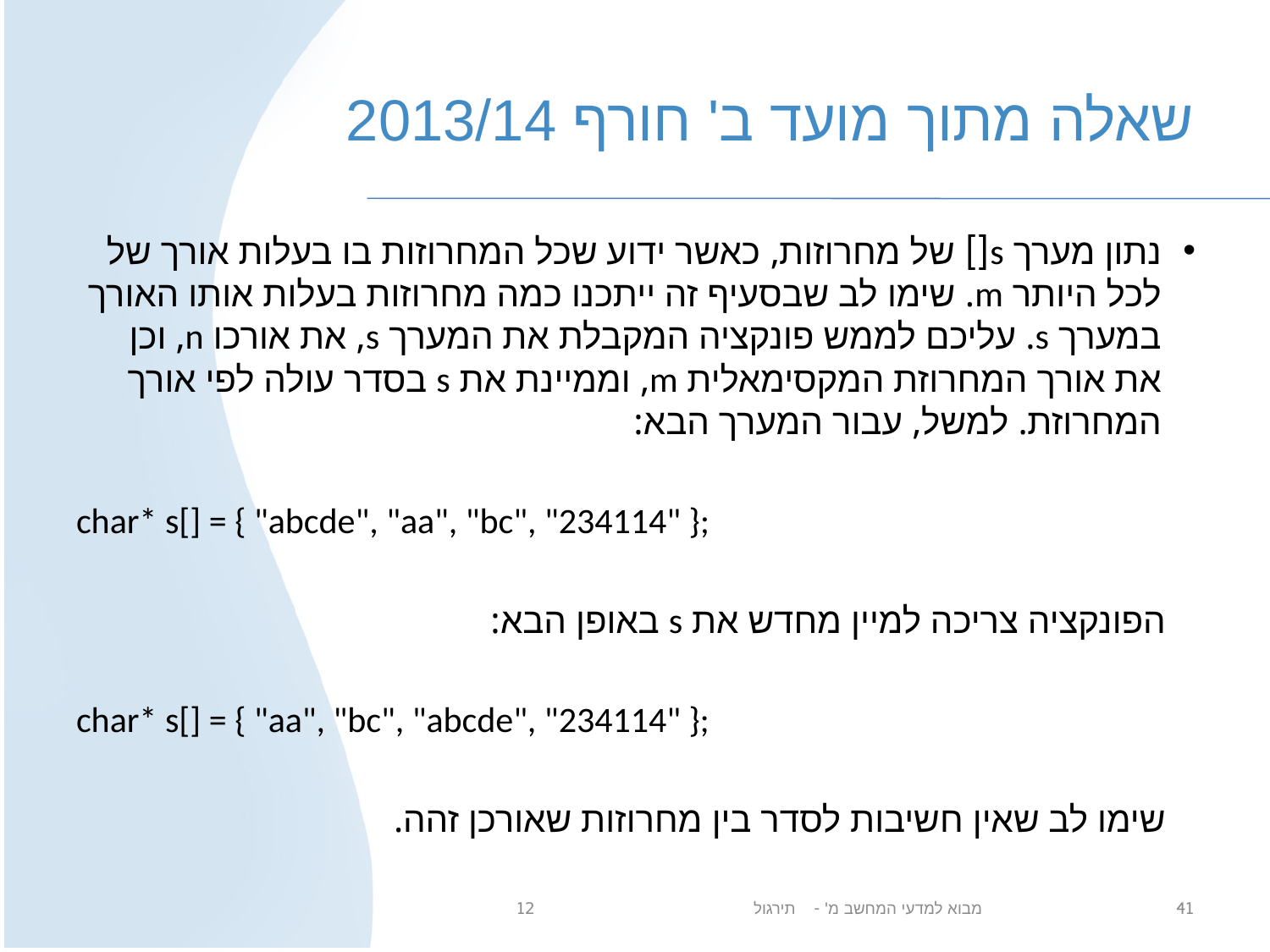

# שאלה מתוך מועד ב' חורף 2013/14
נתון מערך s[] של מחרוזות, כאשר ידוע שכל המחרוזות בו בעלות אורך של לכל היותר m. שימו לב שבסעיף זה ייתכנו כמה מחרוזות בעלות אותו האורך במערך s. עליכם לממש פונקציה המקבלת את המערך s, את אורכו n, וכן את אורך המחרוזת המקסימאלית m, וממיינת את s בסדר עולה לפי אורך המחרוזת. למשל, עבור המערך הבא:

char* s[] = { "abcde", "aa", "bc", "234114" };

   הפונקציה צריכה למיין מחדש את s באופן הבא:

char* s[] = { "aa", "bc", "abcde", "234114" };

   שימו לב שאין חשיבות לסדר בין מחרוזות שאורכן זהה.
מבוא למדעי המחשב מ' - תירגול 12
41